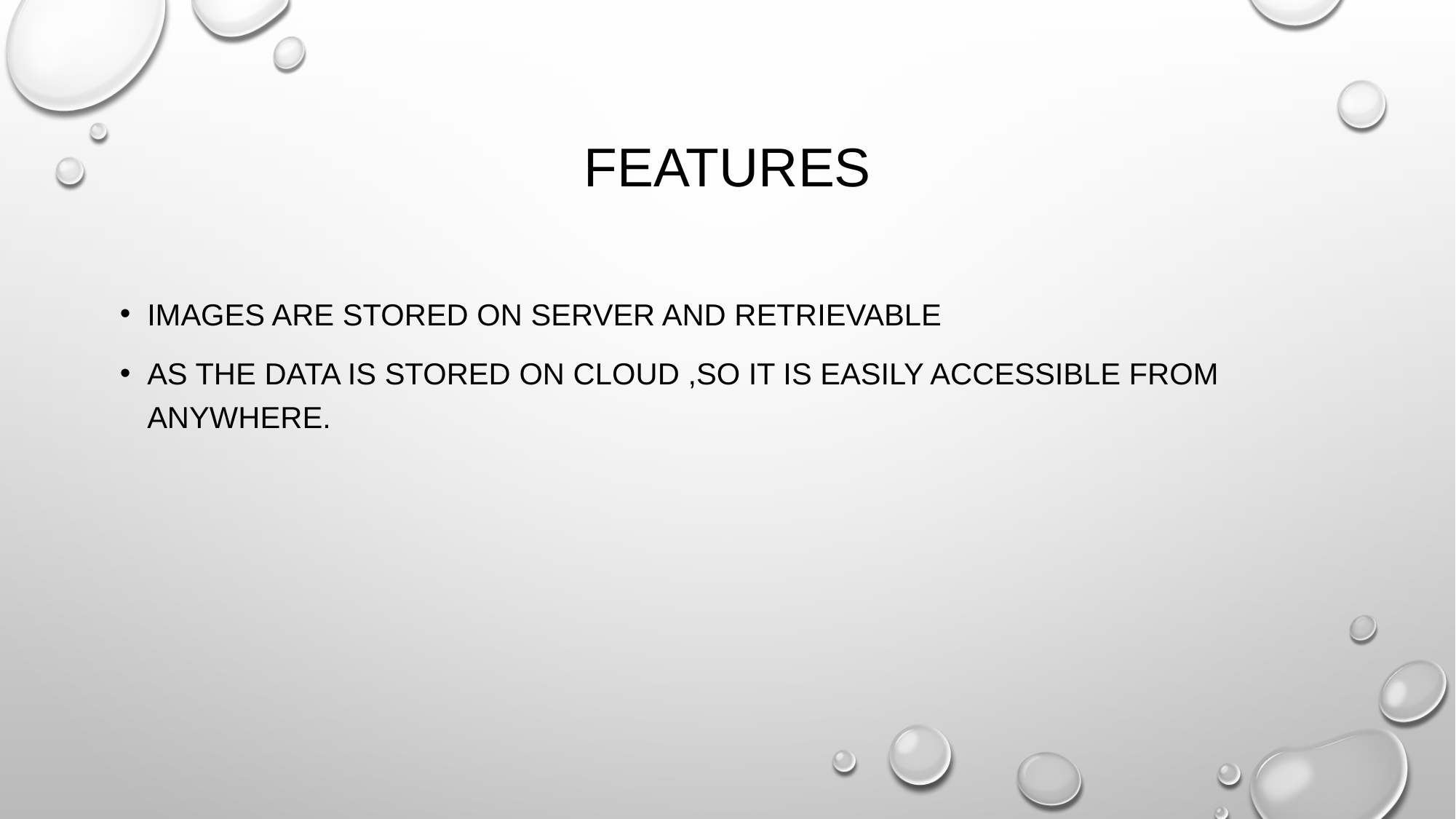

# Features
Images are stored on server and retrievable
As the data is stored on cloud ,so it is easily accessible from anywhere.